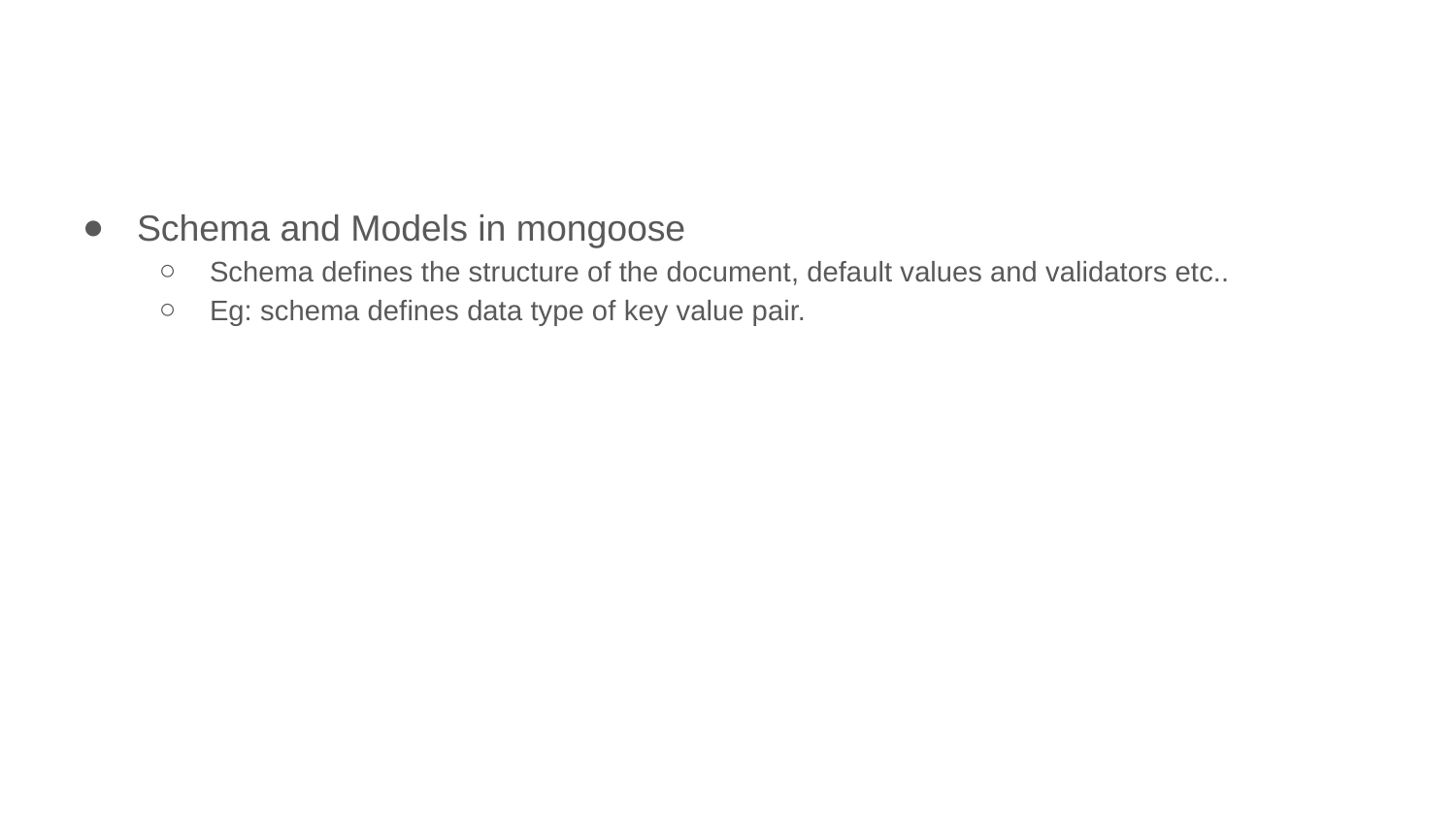

#
Schema and Models in mongoose
Schema defines the structure of the document, default values and validators etc..
Eg: schema defines data type of key value pair.